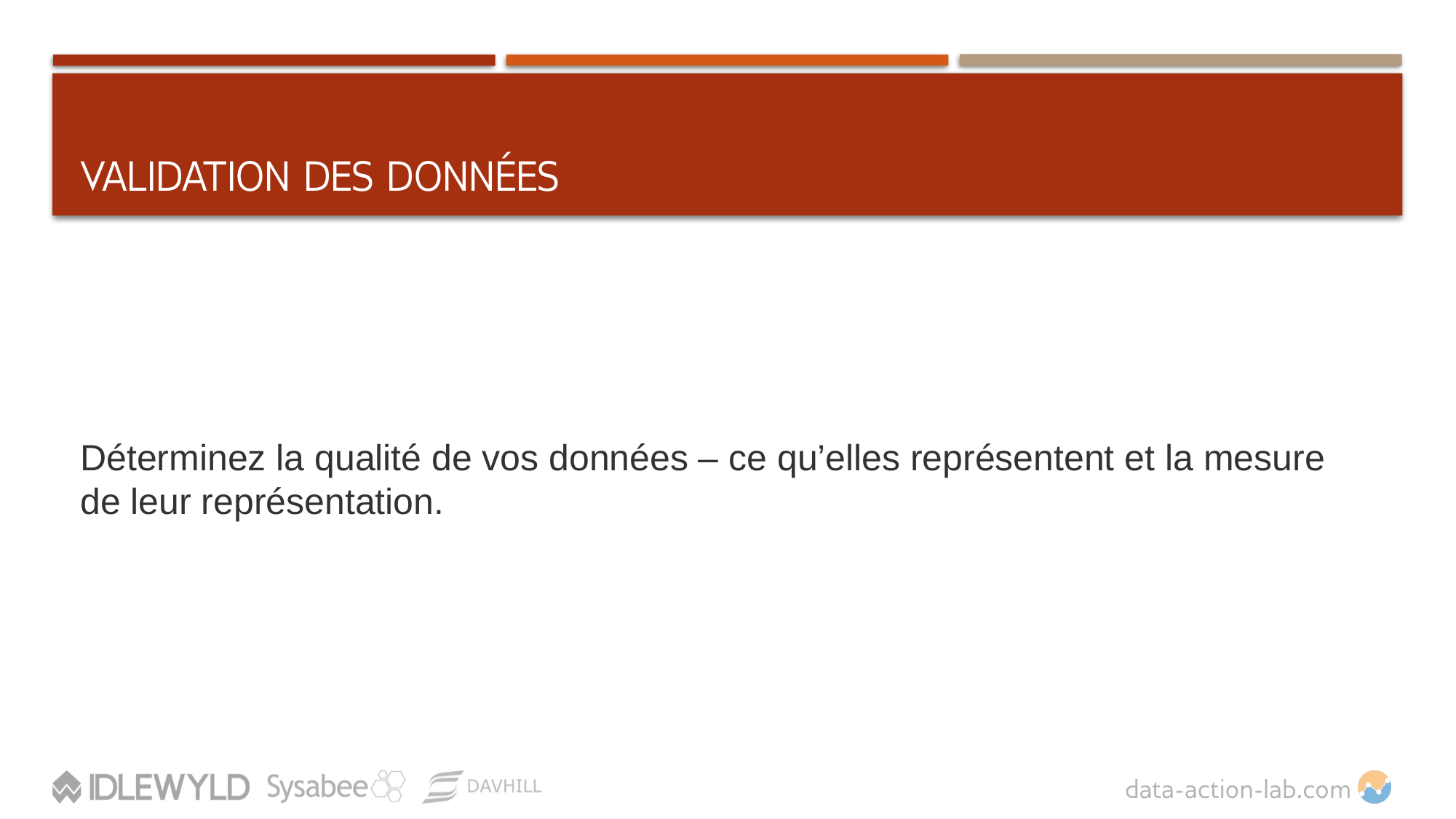

# Validation des données
Déterminez la qualité de vos données – ce qu’elles représentent et la mesure de leur représentation.